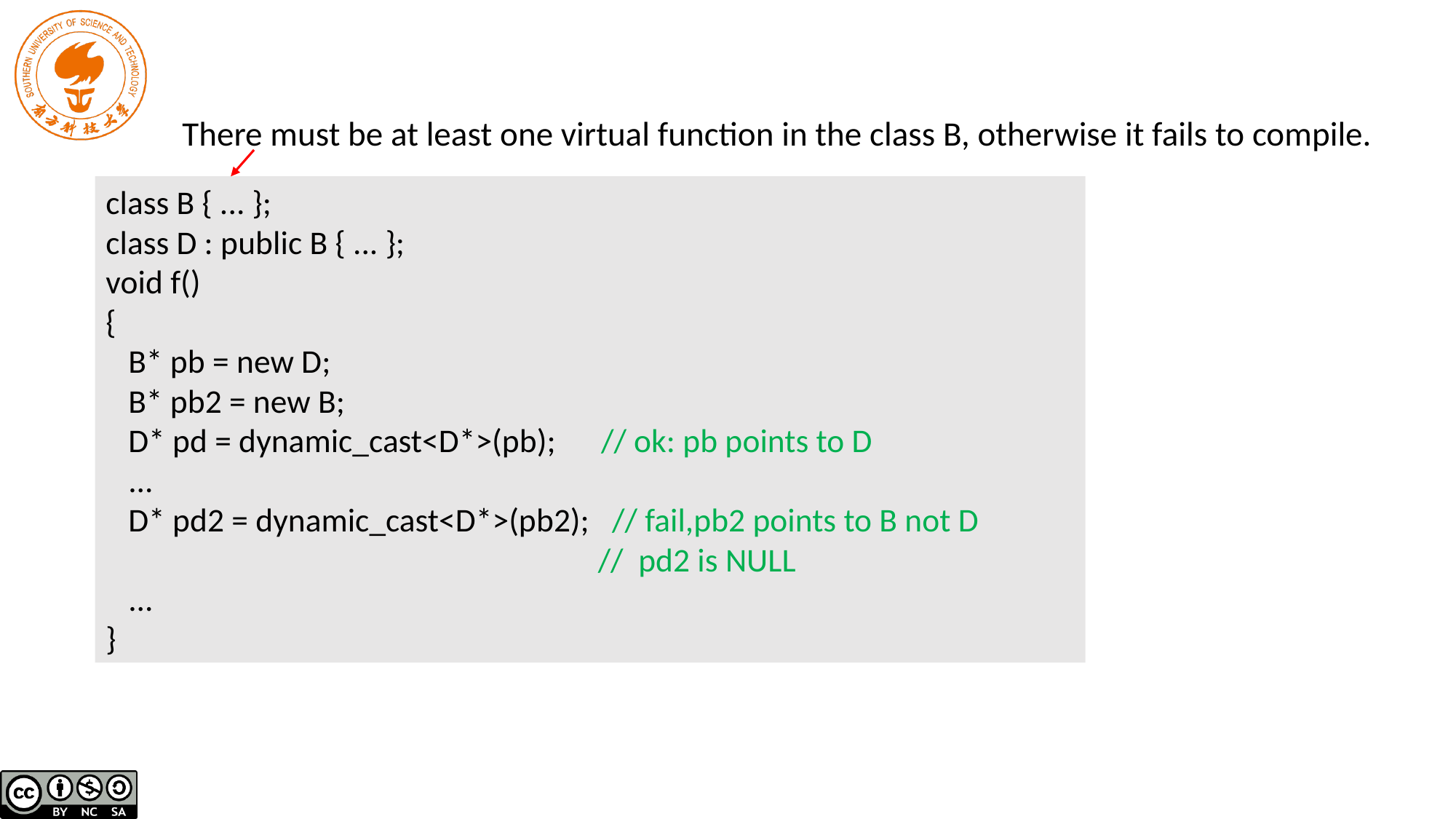

There must be at least one virtual function in the class B, otherwise it fails to compile.
class B { ... };
class D : public B { ... };
void f()
{
   B* pb = new D;
   B* pb2 = new B;
   D* pd = dynamic_cast<D*>(pb);      // ok: pb points to D
   ...
   D* pd2 = dynamic_cast<D*>(pb2);   // fail,pb2 points to B not D
                                                                  //  pd2 is NULL
   ...
}